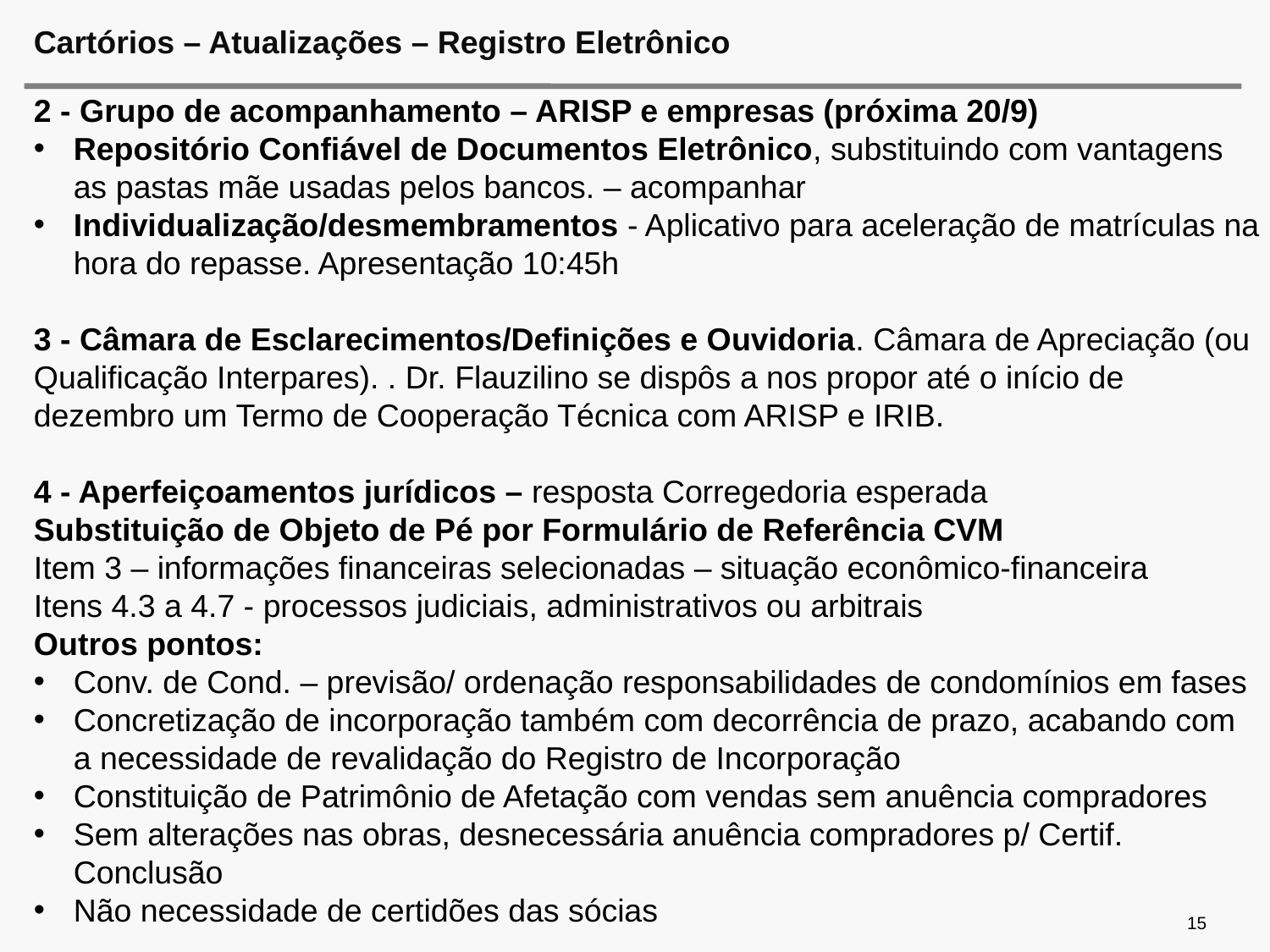

# Cartórios – Atualizações – Registro Eletrônico

2 - Grupo de acompanhamento – ARISP e empresas (próxima 20/9)
Repositório Confiável de Documentos Eletrônico, substituindo com vantagens as pastas mãe usadas pelos bancos. – acompanhar
Individualização/desmembramentos - Aplicativo para aceleração de matrículas na hora do repasse. Apresentação 10:45h

3 - Câmara de Esclarecimentos/Definições e Ouvidoria. Câmara de Apreciação (ou Qualificação Interpares). . Dr. Flauzilino se dispôs a nos propor até o início de dezembro um Termo de Cooperação Técnica com ARISP e IRIB.

4 - Aperfeiçoamentos jurídicos – resposta Corregedoria esperada
Substituição de Objeto de Pé por Formulário de Referência CVM
Item 3 – informações financeiras selecionadas – situação econômico-financeira
Itens 4.3 a 4.7 - processos judiciais, administrativos ou arbitrais
Outros pontos:
Conv. de Cond. – previsão/ ordenação responsabilidades de condomínios em fases
Concretização de incorporação também com decorrência de prazo, acabando com a necessidade de revalidação do Registro de Incorporação
Constituição de Patrimônio de Afetação com vendas sem anuência compradores
Sem alterações nas obras, desnecessária anuência compradores p/ Certif. Conclusão
Não necessidade de certidões das sócias

15